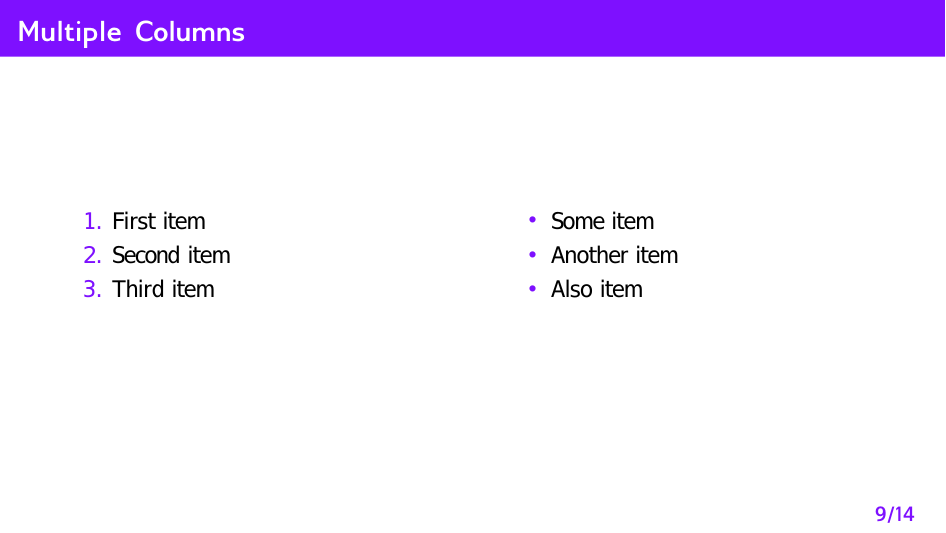

# Multiple Columns
First item
Second item
Third item
Some item
Another item
Also item
9/14